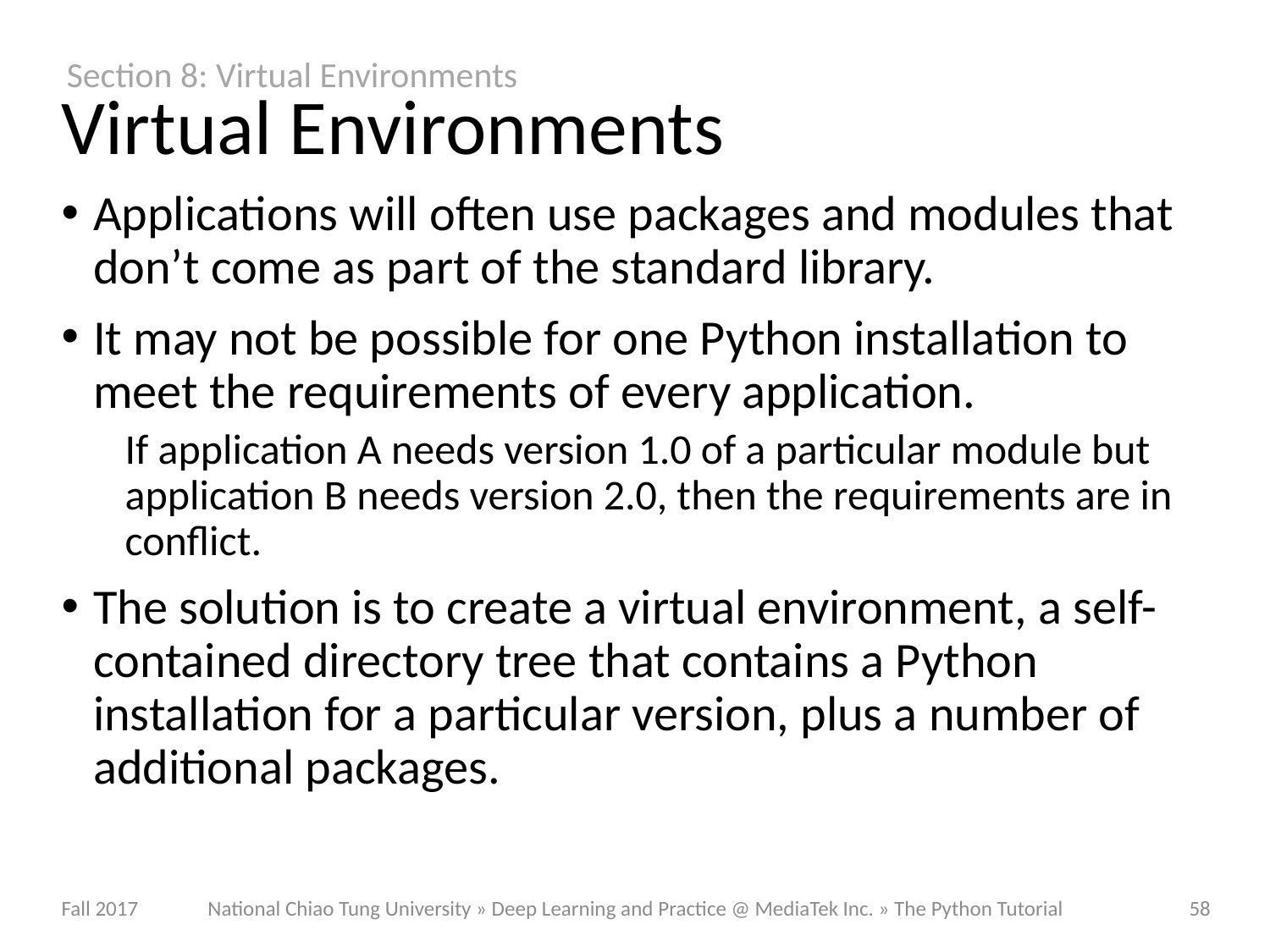

Section 8: Virtual Environments
# Virtual Environments
Applications will often use packages and modules that don’t come as part of the standard library.
It may not be possible for one Python installation to meet the requirements of every application.
If application A needs version 1.0 of a particular module but application B needs version 2.0, then the requirements are in conflict.
The solution is to create a virtual environment, a self-contained directory tree that contains a Python installation for a particular version, plus a number of additional packages.
National Chiao Tung University » Deep Learning and Practice @ MediaTek Inc. » The Python Tutorial
Fall 2017
58